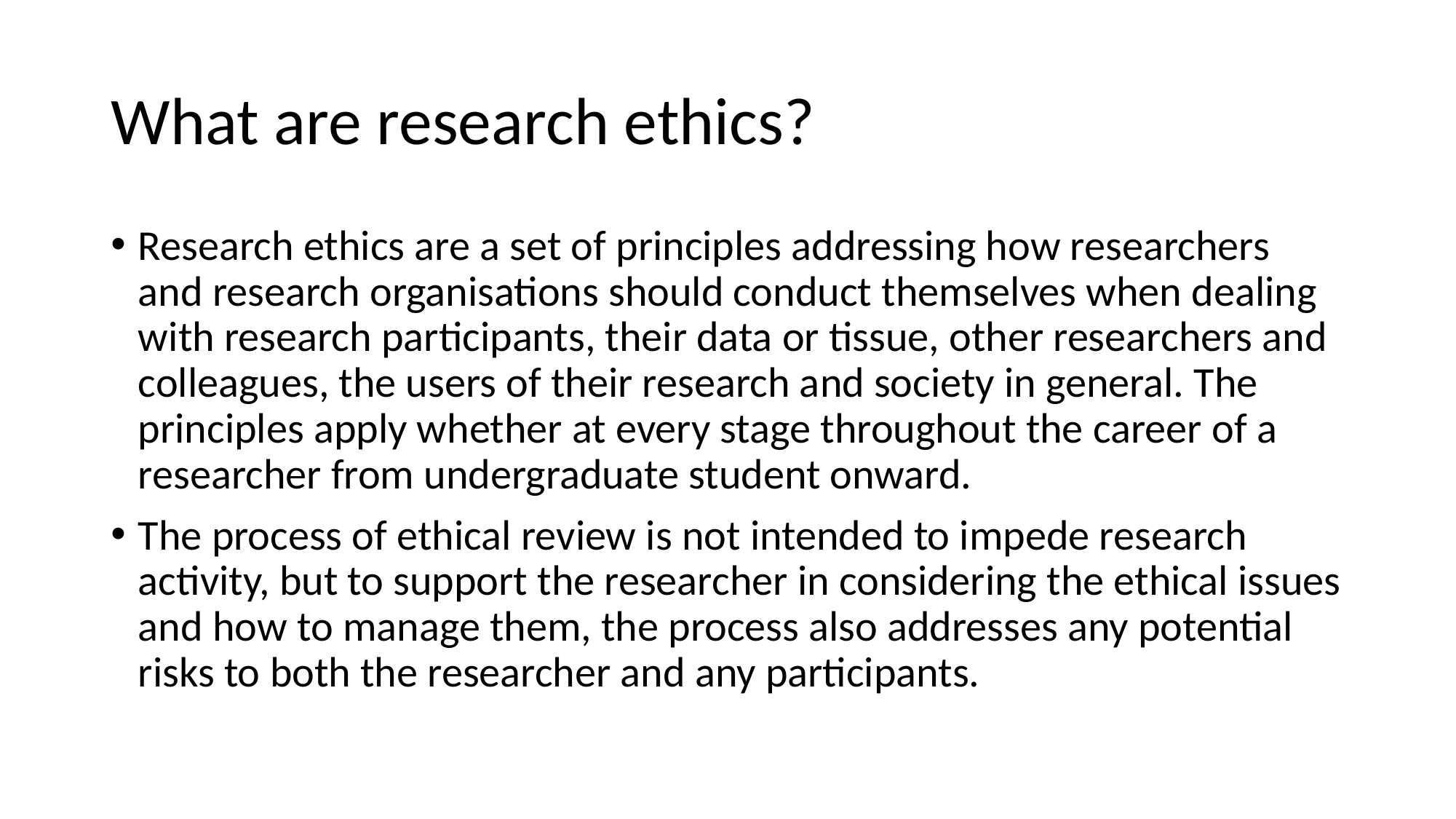

# What are research ethics?
Research ethics are a set of principles addressing how researchers and research organisations should conduct themselves when dealing with research participants, their data or tissue, other researchers and colleagues, the users of their research and society in general. The principles apply whether at every stage throughout the career of a researcher from undergraduate student onward.
The process of ethical review is not intended to impede research activity, but to support the researcher in considering the ethical issues and how to manage them, the process also addresses any potential risks to both the researcher and any participants.